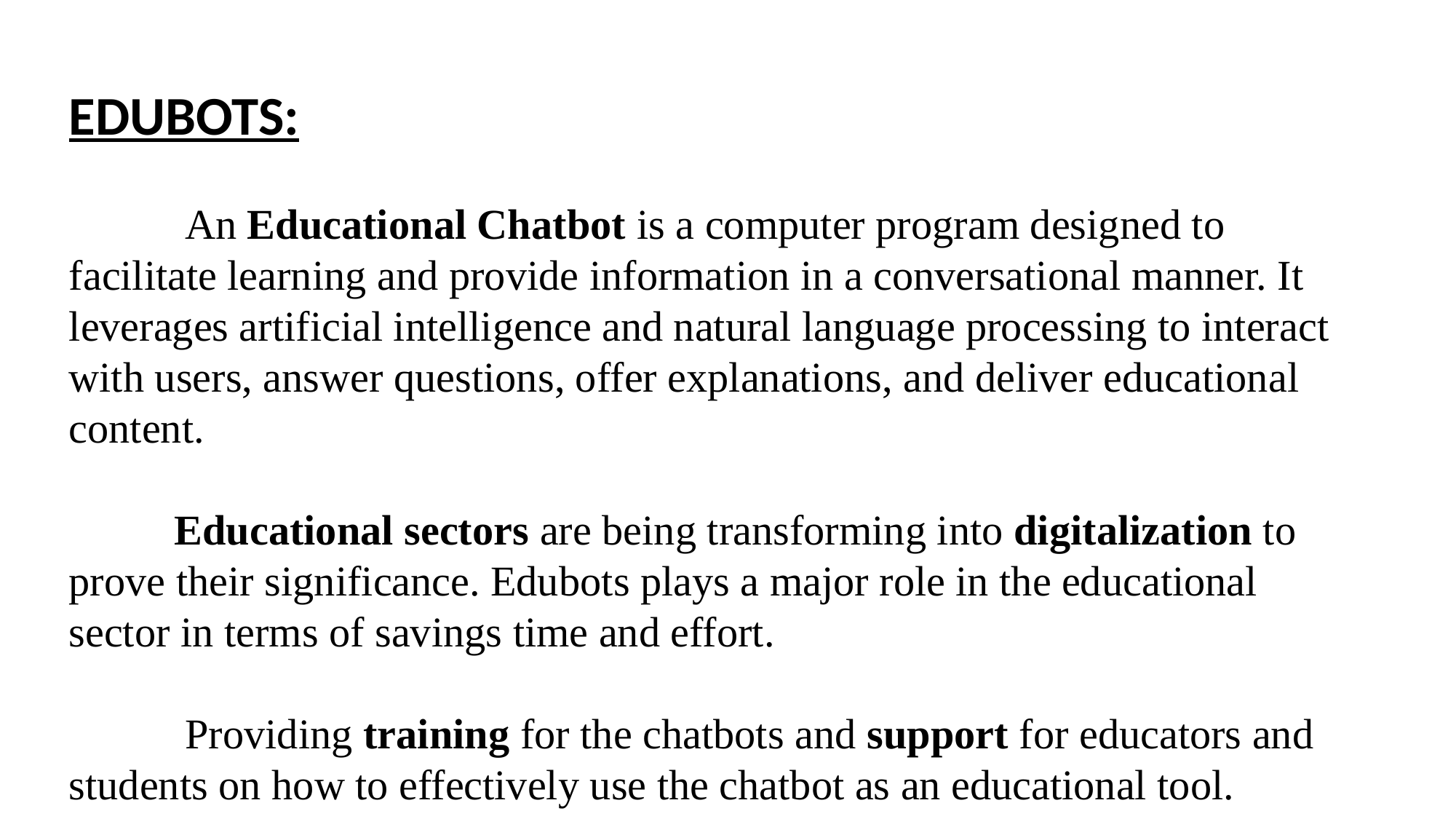

EDUBOTS:

           An Educational Chatbot is a computer program designed to facilitate learning and provide information in a conversational manner. It leverages artificial intelligence and natural language processing to interact with users, answer questions, offer explanations, and deliver educational content.

          Educational sectors are being transforming into digitalization to prove their significance. Edubots plays a major role in the educational sector in terms of savings time and effort.

           Providing training for the chatbots and support for educators and students on how to effectively use the chatbot as an educational tool.